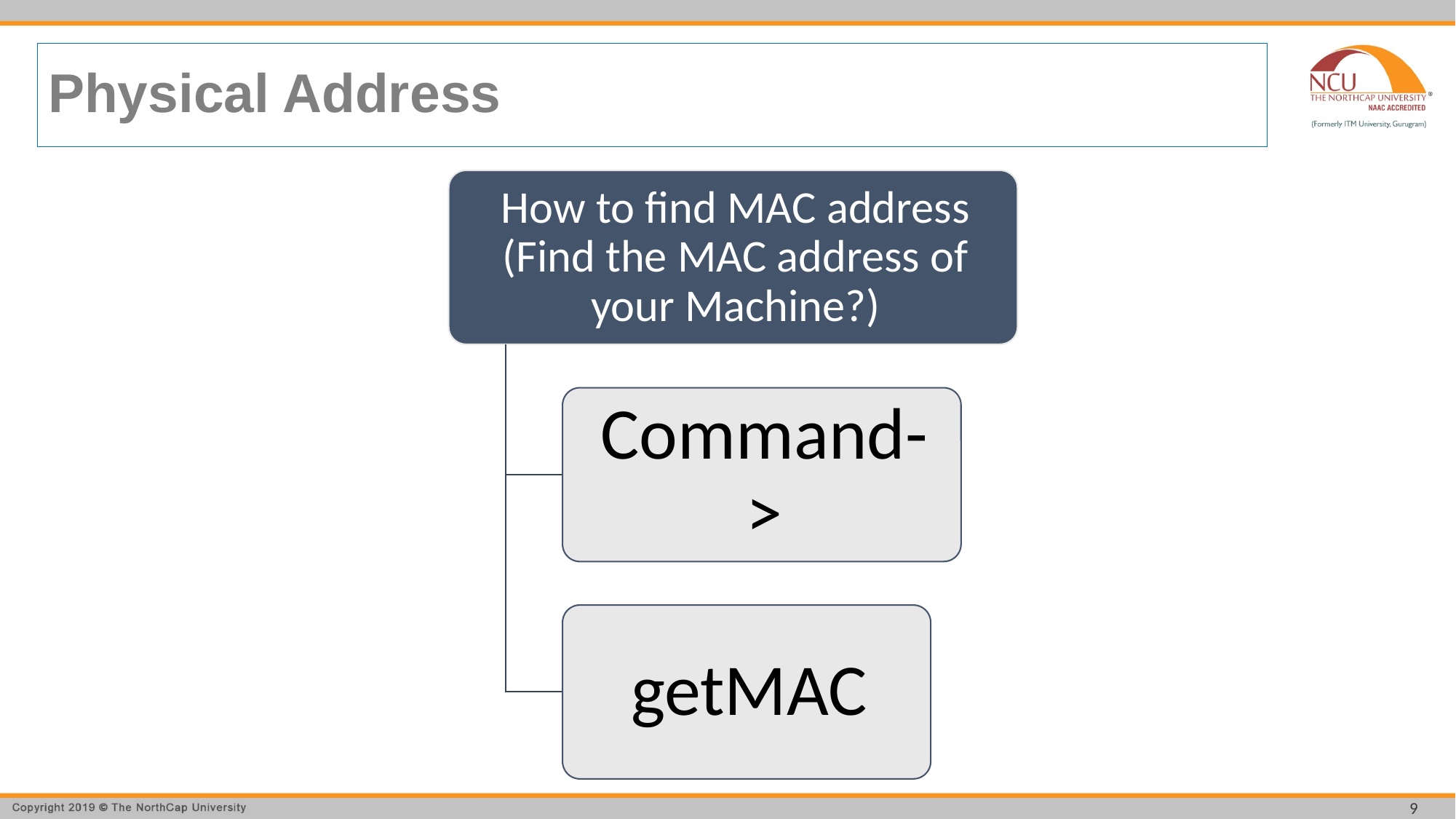

# Physical Address
How to find MAC address (Find the MAC address of your Machine?)
Command->
getMAC
9